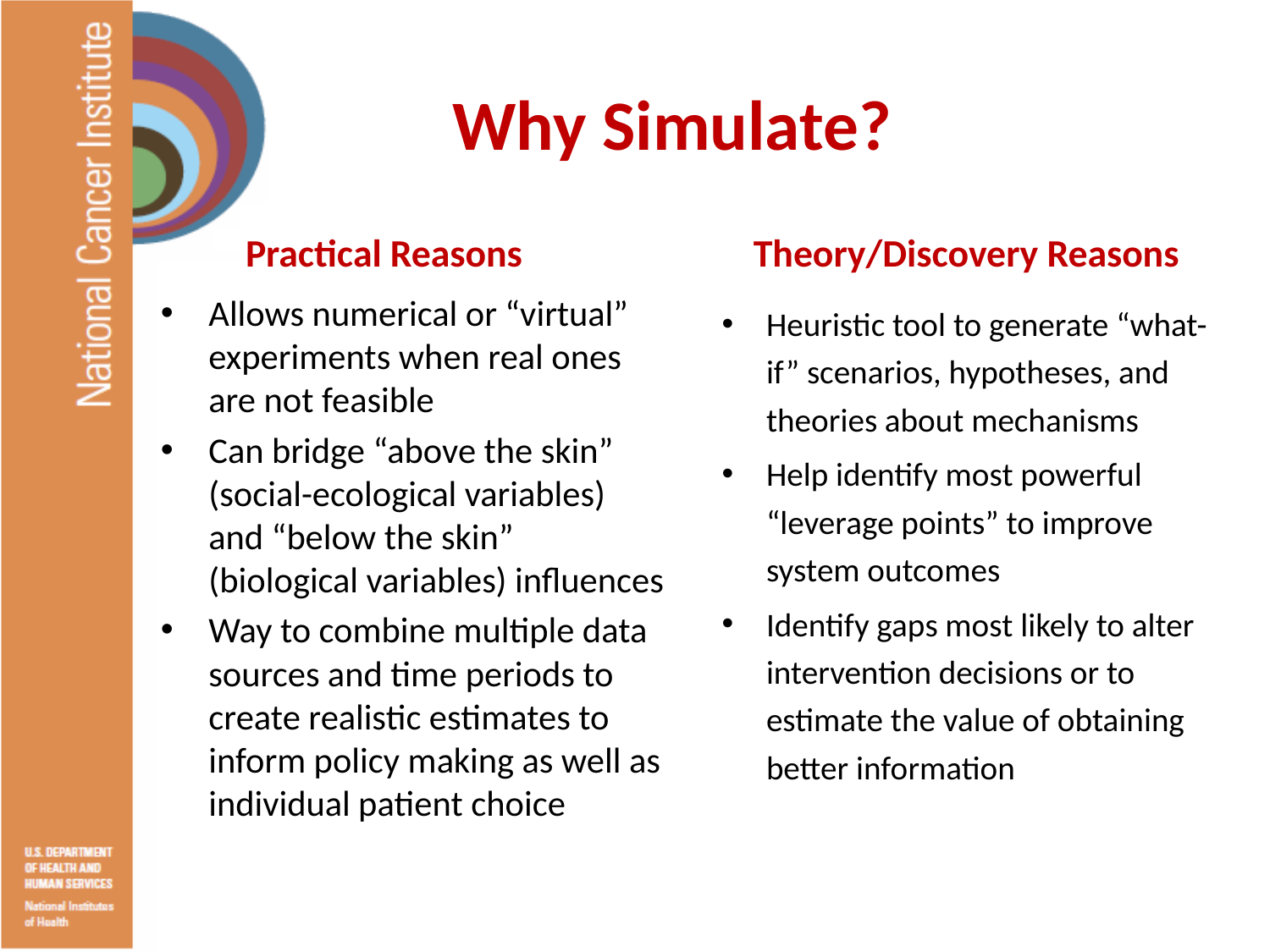

# Why Simulate?
Practical Reasons
Theory/Discovery Reasons

Allows numerical or “virtual” experiments when real ones are not feasible
Can bridge “above the skin” (social-ecological variables) and “below the skin” (biological variables) influences
Way to combine multiple data sources and time periods to create realistic estimates to inform policy making as well as individual patient choice

Heuristic tool to generate “what-if” scenarios, hypotheses, and theories about mechanisms
Help identify most powerful “leverage points” to improve system outcomes
Identify gaps most likely to alter intervention decisions or to estimate the value of obtaining better information